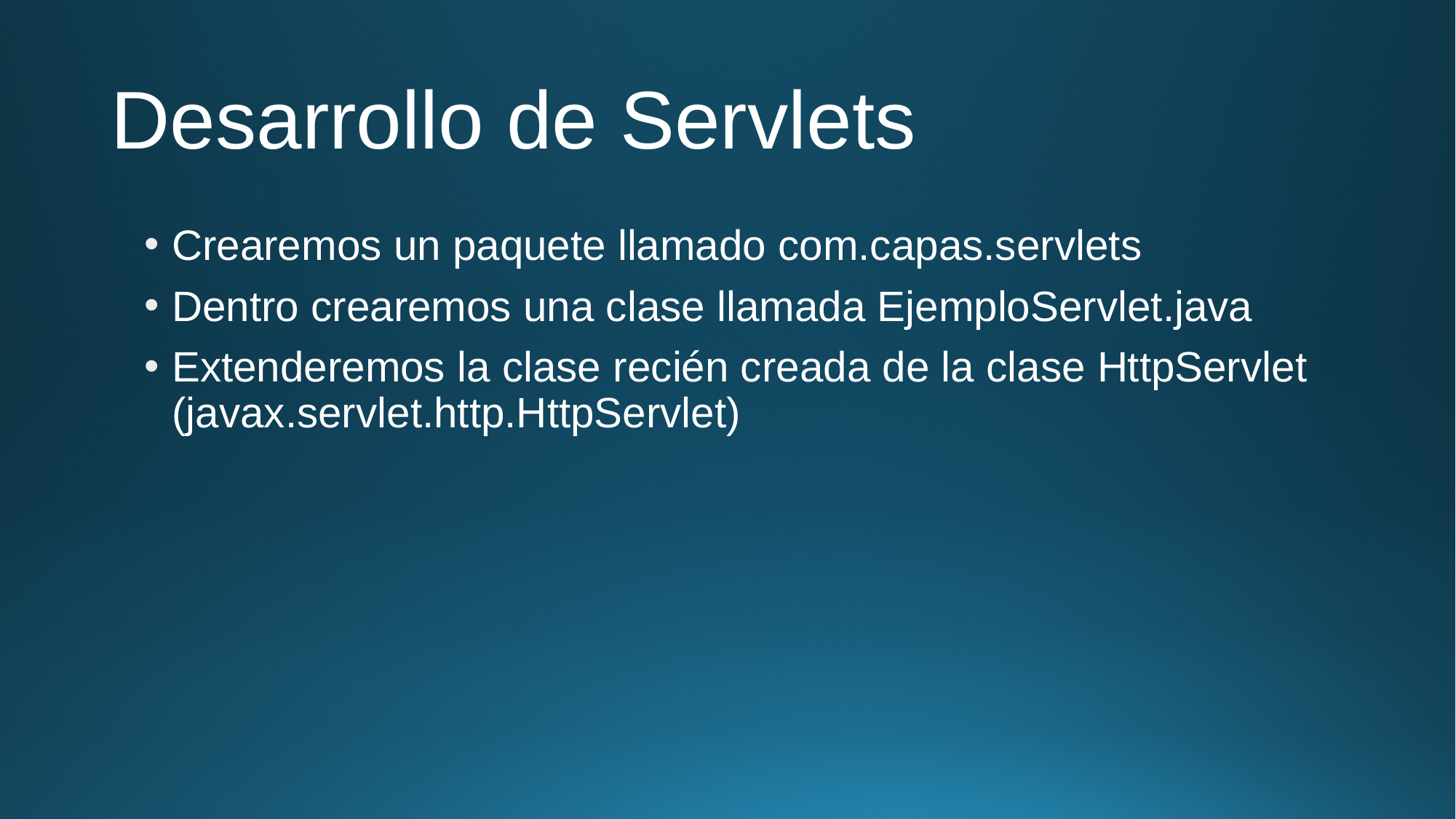

# Desarrollo de Servlets
Crearemos un paquete llamado com.capas.servlets
Dentro crearemos una clase llamada EjemploServlet.java
Extenderemos la clase recién creada de la clase HttpServlet (javax.servlet.http.HttpServlet)